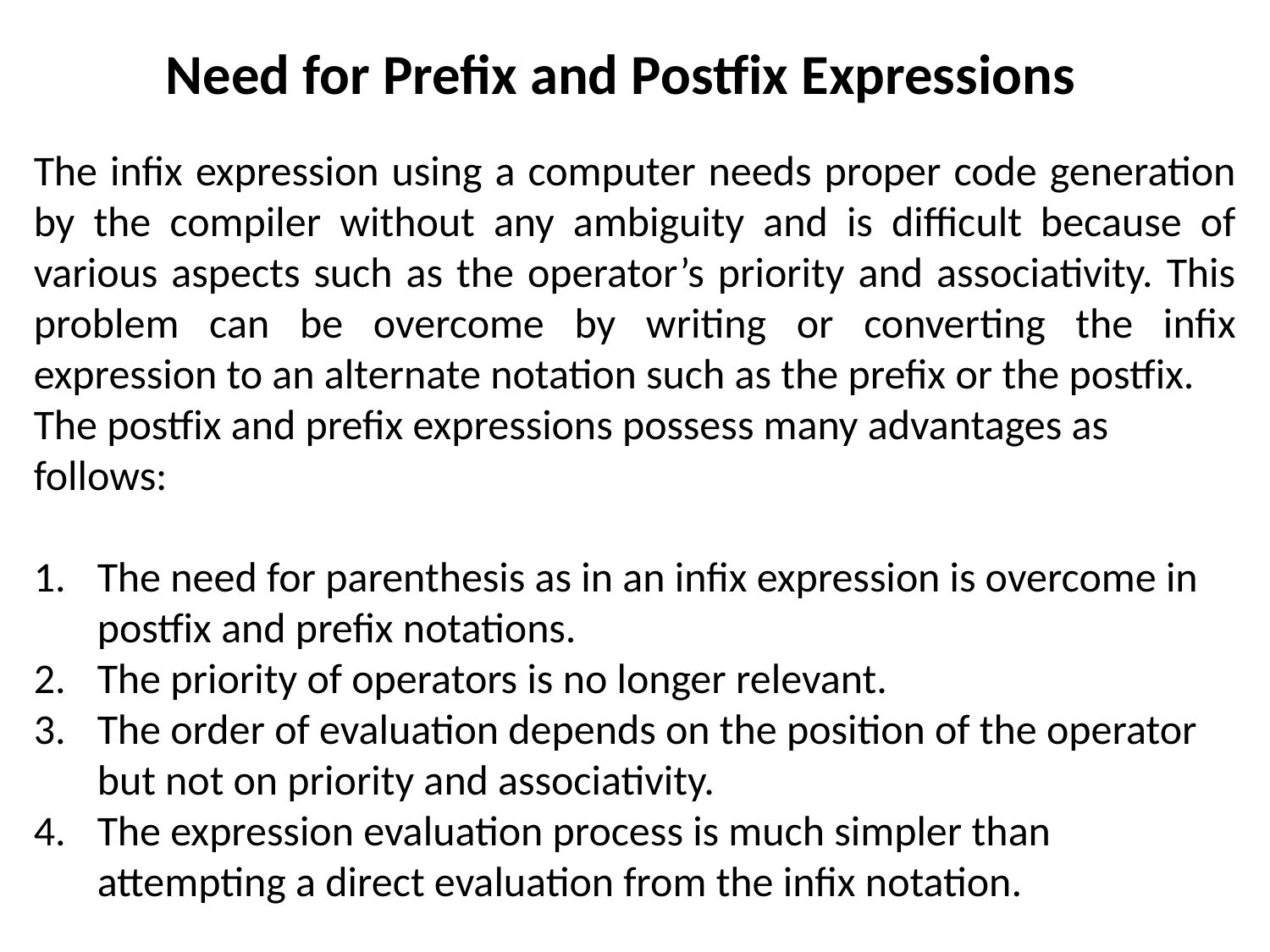

Need for Prefix and Postfix Expressions
The infix expression using a computer needs proper code generation by the compiler without any ambiguity and is difficult because of various aspects such as the operator’s priority and associativity. This problem can be overcome by writing or converting the infix expression to an alternate notation such as the prefix or the postfix.
The postfix and prefix expressions possess many advantages as follows:

The need for parenthesis as in an infix expression is overcome in postfix and prefix notations.
The priority of operators is no longer relevant.
The order of evaluation depends on the position of the operator but not on priority and associativity.
The expression evaluation process is much simpler than attempting a direct evaluation from the infix notation.